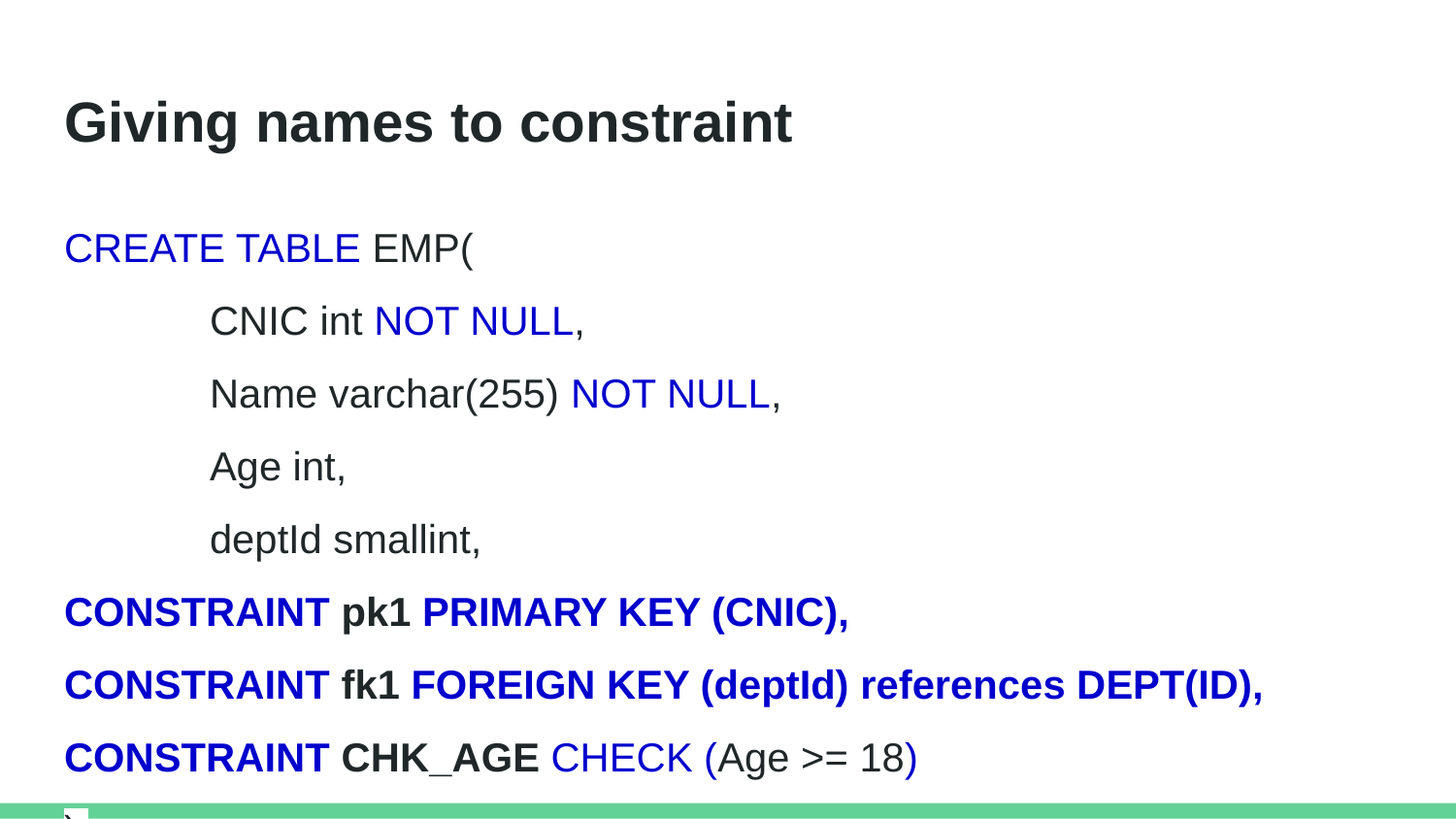

# Giving names to constraint
CREATE TABLE EMP(
	CNIC int NOT NULL,
	Name varchar(255) NOT NULL,
	Age int,
	deptId smallint,
CONSTRAINT pk1 PRIMARY KEY (CNIC),
CONSTRAINT fk1 FOREIGN KEY (deptId) references DEPT(ID),
CONSTRAINT CHK_AGE CHECK (Age >= 18)
);